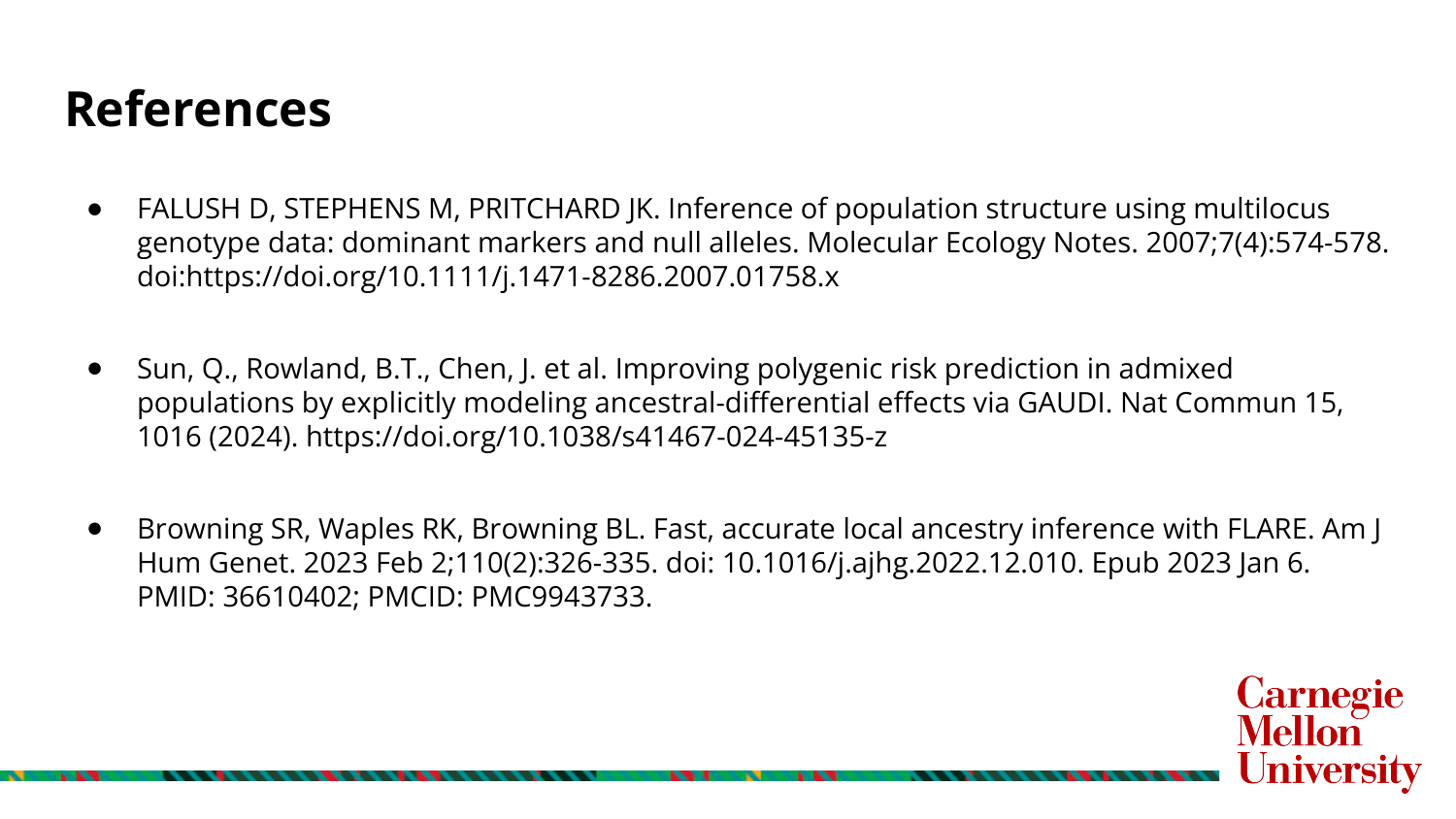

# References
FALUSH D, STEPHENS M, PRITCHARD JK. Inference of population structure using multilocus genotype data: dominant markers and null alleles. Molecular Ecology Notes. 2007;7(4):574-578. doi:https://doi.org/10.1111/j.1471-8286.2007.01758.x

Sun, Q., Rowland, B.T., Chen, J. et al. Improving polygenic risk prediction in admixed populations by explicitly modeling ancestral-differential effects via GAUDI. Nat Commun 15, 1016 (2024). https://doi.org/10.1038/s41467-024-45135-z

Browning SR, Waples RK, Browning BL. Fast, accurate local ancestry inference with FLARE. Am J Hum Genet. 2023 Feb 2;110(2):326-335. doi: 10.1016/j.ajhg.2022.12.010. Epub 2023 Jan 6. PMID: 36610402; PMCID: PMC9943733.